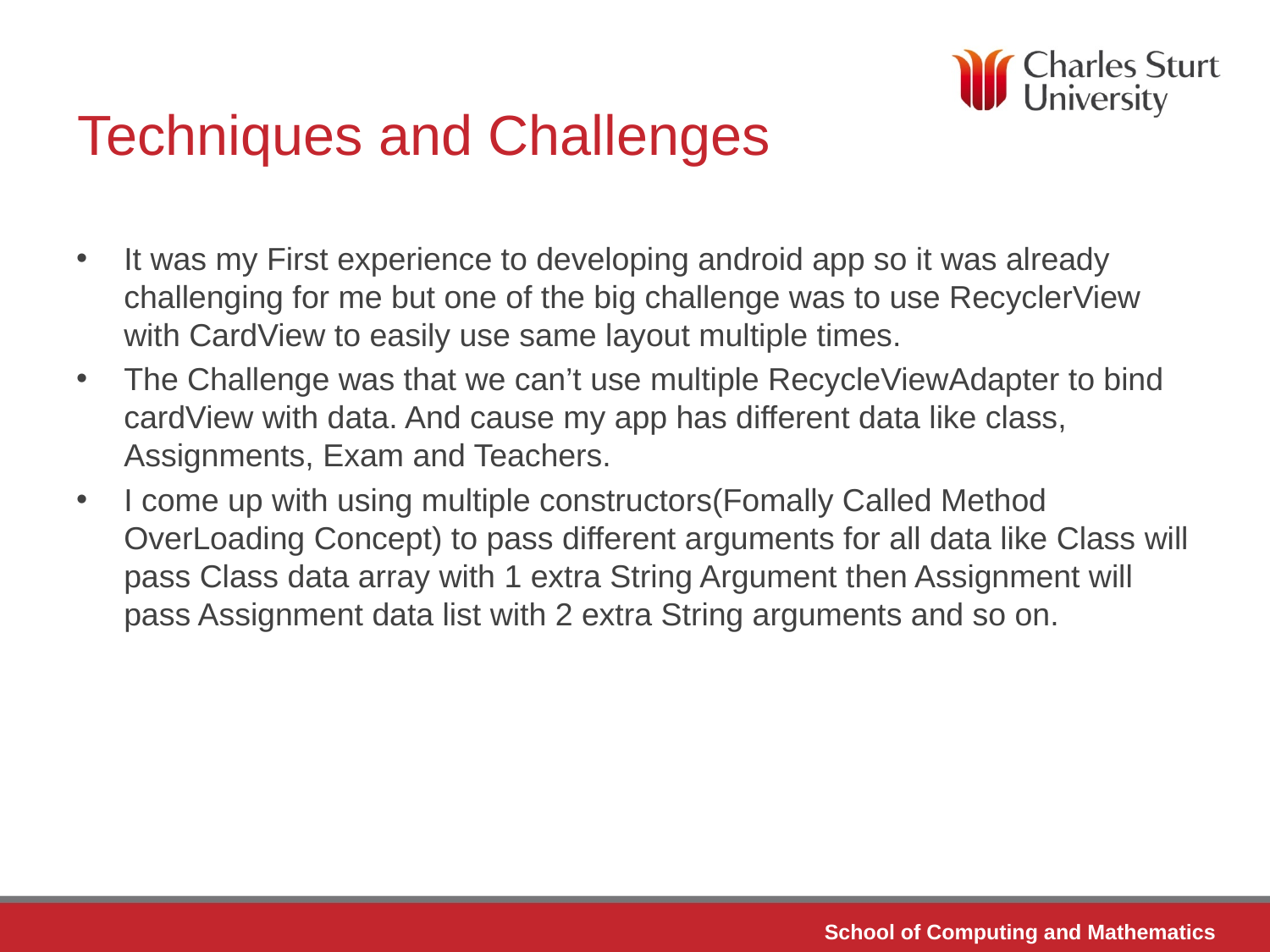

# Techniques and Challenges

It was my First experience to developing android app so it was already challenging for me but one of the big challenge was to use RecyclerView with CardView to easily use same layout multiple times.
The Challenge was that we can’t use multiple RecycleViewAdapter to bind cardView with data. And cause my app has different data like class, Assignments, Exam and Teachers.
I come up with using multiple constructors(Fomally Called Method OverLoading Concept) to pass different arguments for all data like Class will pass Class data array with 1 extra String Argument then Assignment will pass Assignment data list with 2 extra String arguments and so on.